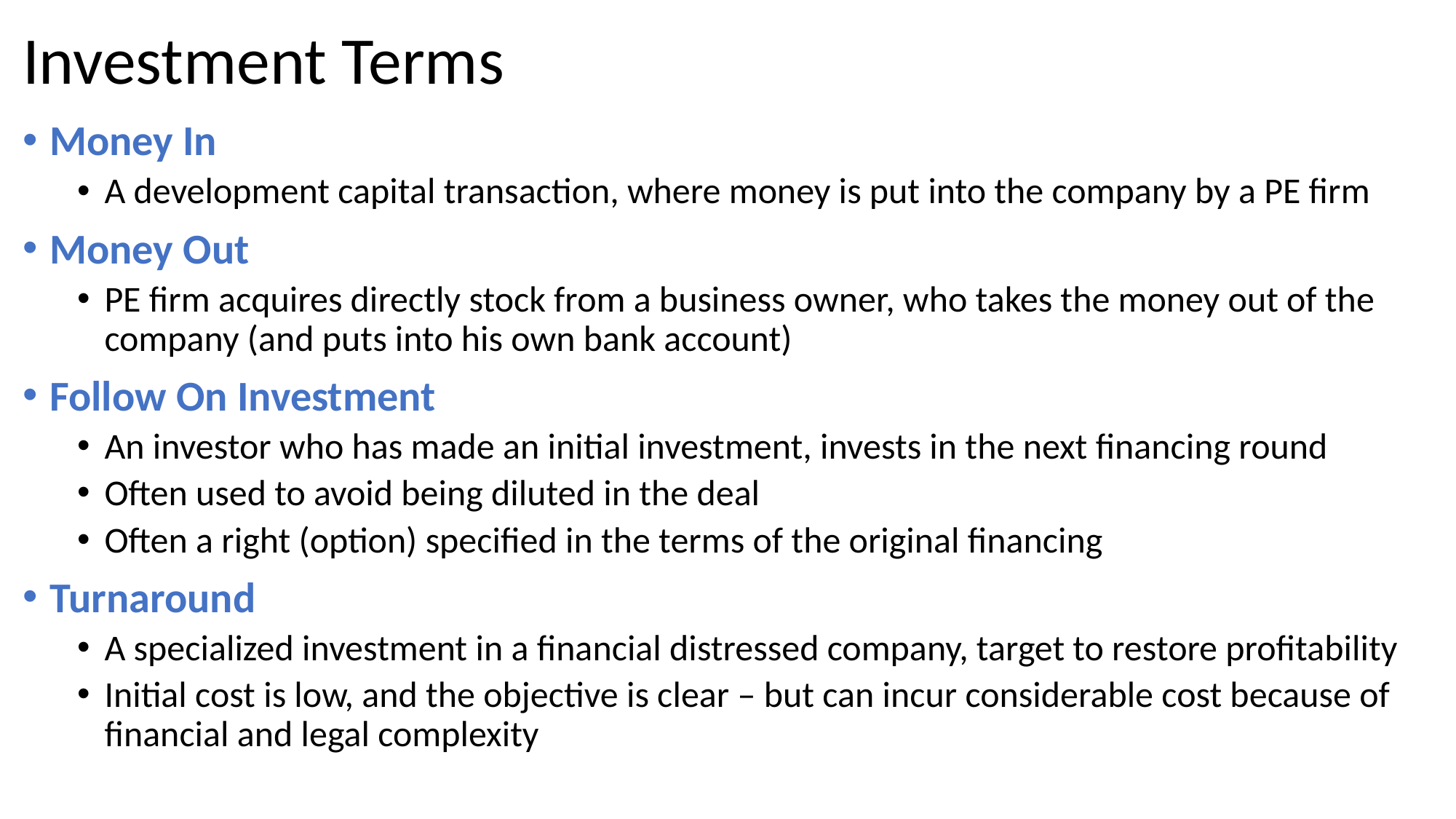

# Investment Terms
Money In
A development capital transaction, where money is put into the company by a PE firm
Money Out
PE firm acquires directly stock from a business owner, who takes the money out of the company (and puts into his own bank account)
Follow On Investment
An investor who has made an initial investment, invests in the next financing round
Often used to avoid being diluted in the deal
Often a right (option) specified in the terms of the original financing
Turnaround
A specialized investment in a financial distressed company, target to restore profitability
Initial cost is low, and the objective is clear – but can incur considerable cost because of financial and legal complexity